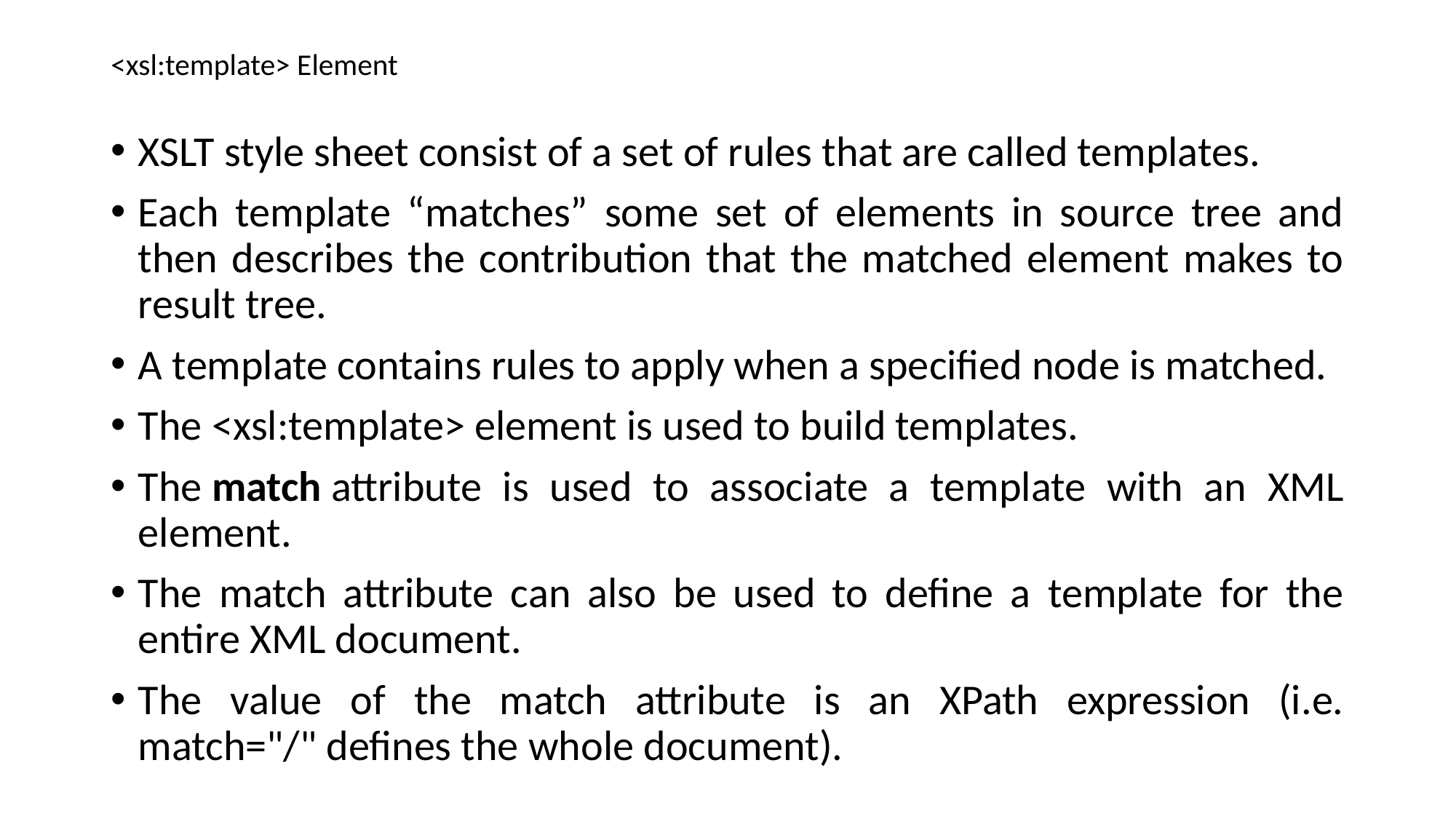

# <xsl:template> Element
XSLT style sheet consist of a set of rules that are called templates.
Each template “matches” some set of elements in source tree and then describes the contribution that the matched element makes to result tree.
A template contains rules to apply when a specified node is matched.
The <xsl:template> element is used to build templates.
The match attribute is used to associate a template with an XML element.
The match attribute can also be used to define a template for the entire XML document.
The value of the match attribute is an XPath expression (i.e. match="/" defines the whole document).